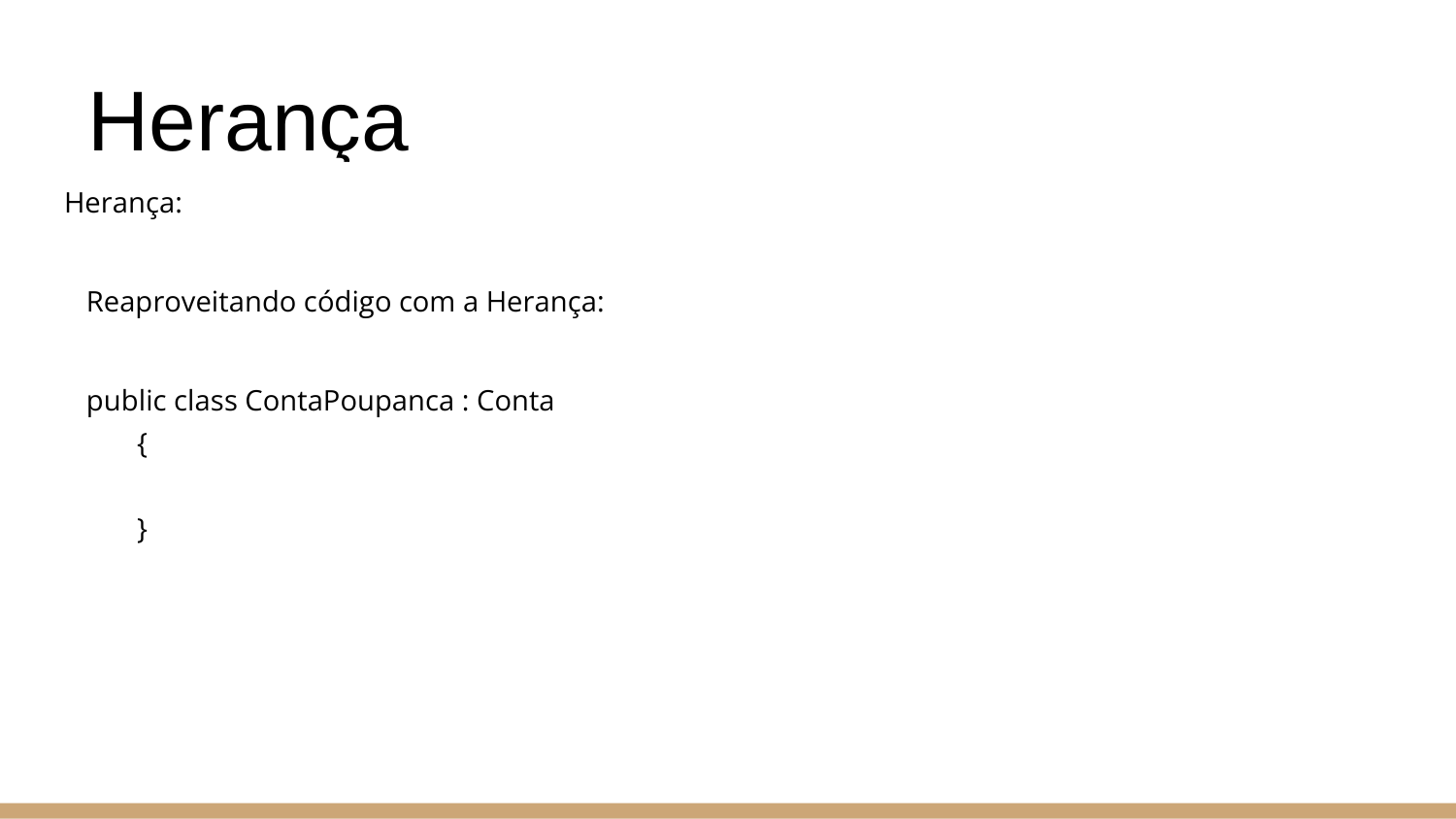

# Herança
Herança:
Reaproveitando código com a Herança:
public class ContaPoupanca : Conta
{
}